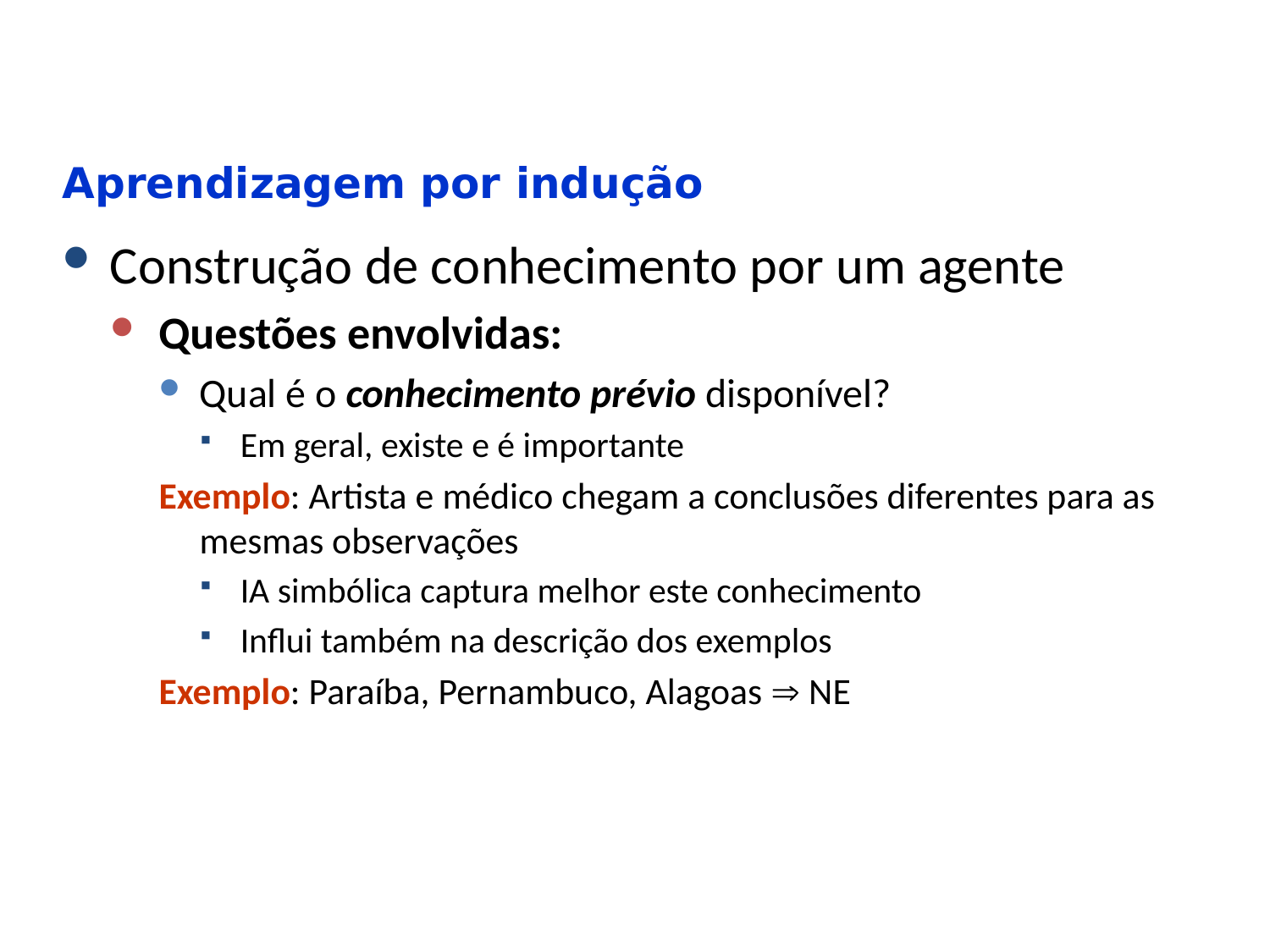

Aprendizagem por indução
Construção de conhecimento por um agente
Questões envolvidas:
Qual é o conhecimento prévio disponível?
Em geral, existe e é importante
Exemplo: Artista e médico chegam a conclusões diferentes para as mesmas observações
IA simbólica captura melhor este conhecimento
Influi também na descrição dos exemplos
Exemplo: Paraíba, Pernambuco, Alagoas ⇒ NE